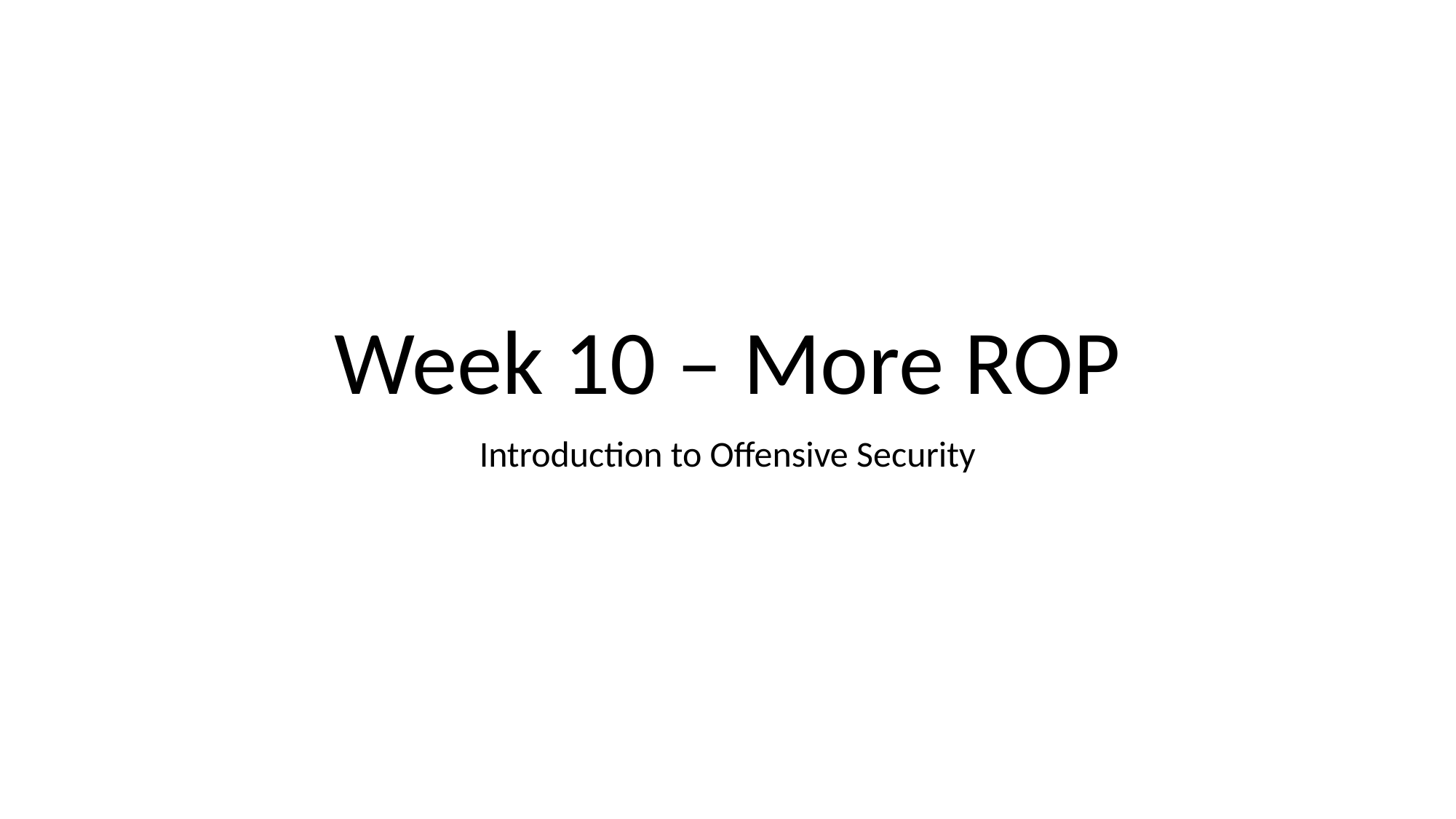

# Week 10 – More ROP
Introduction to Offensive Security